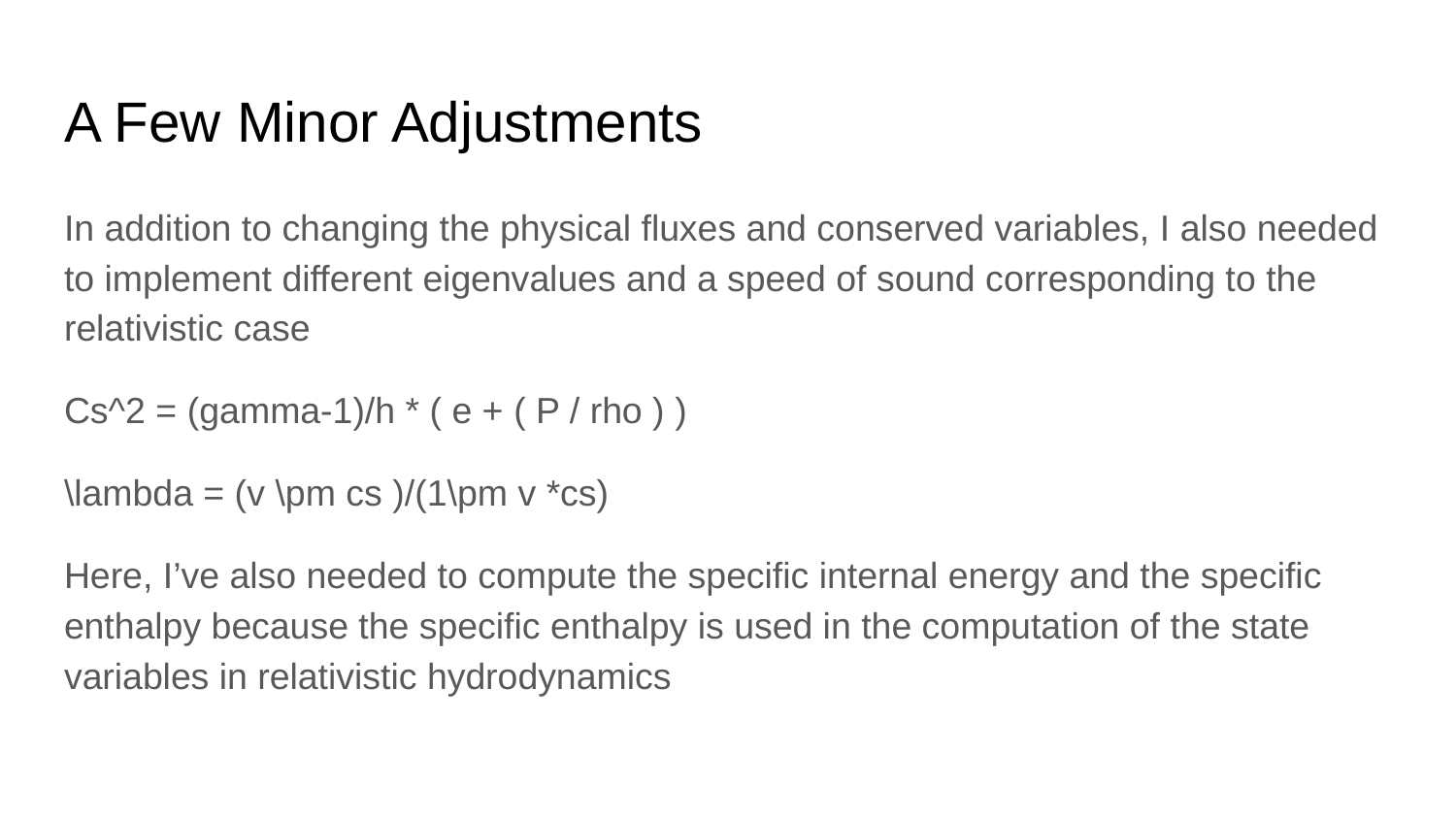

# A Few Minor Adjustments
In addition to changing the physical fluxes and conserved variables, I also needed to implement different eigenvalues and a speed of sound corresponding to the relativistic case
Cs^2 = (gamma-1)/h * ( e + ( P / rho ) )
\lambda = (v \pm cs )/(1\pm v *cs)
Here, I’ve also needed to compute the specific internal energy and the specific enthalpy because the specific enthalpy is used in the computation of the state variables in relativistic hydrodynamics